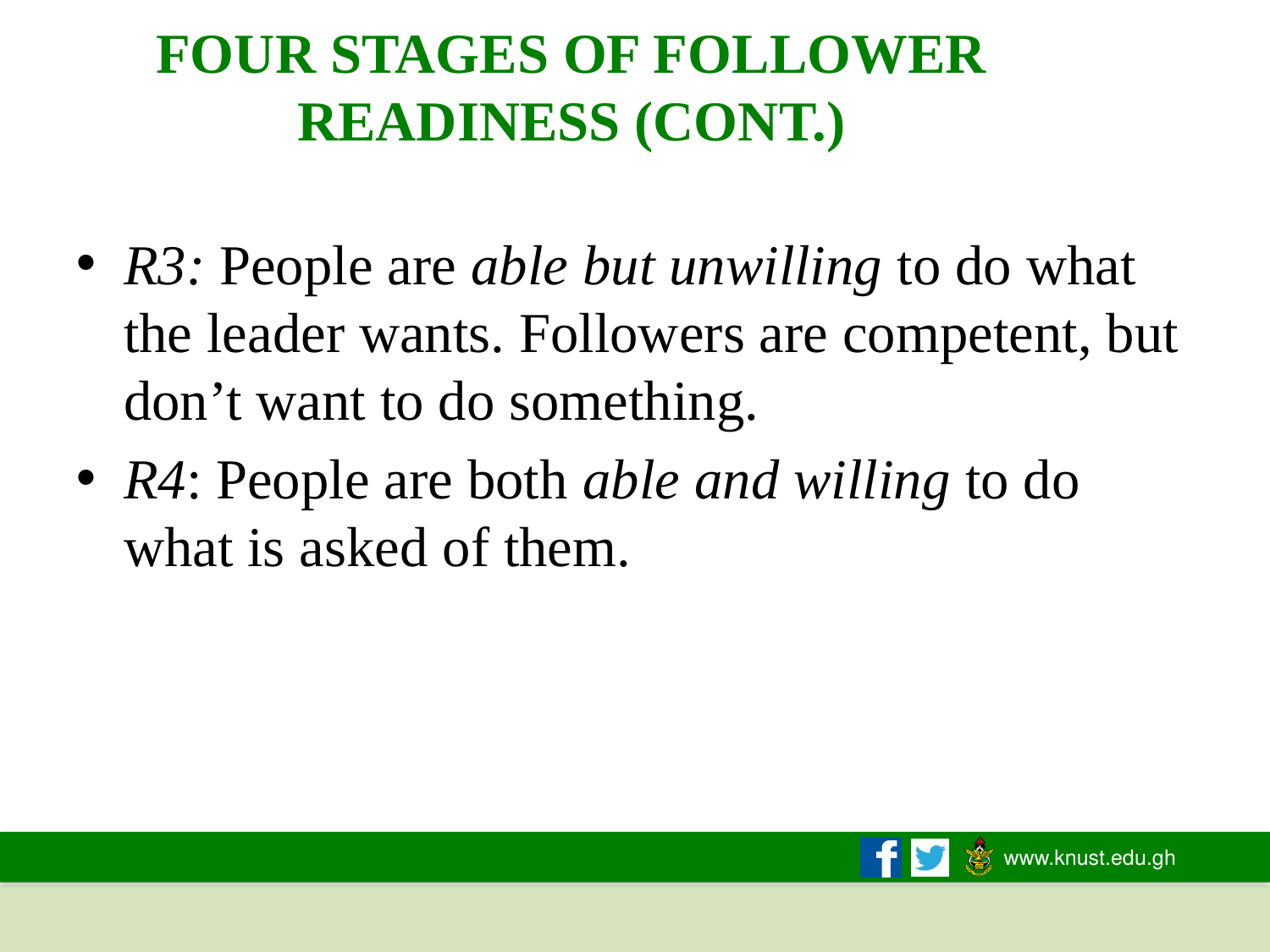

FOUR STAGES OF FOLLOWER READINESS (CONT.)
R3: People are able but unwilling to do what the leader wants. Followers are competent, but don’t want to do something.
R4: People are both able and willing to do what is asked of them.